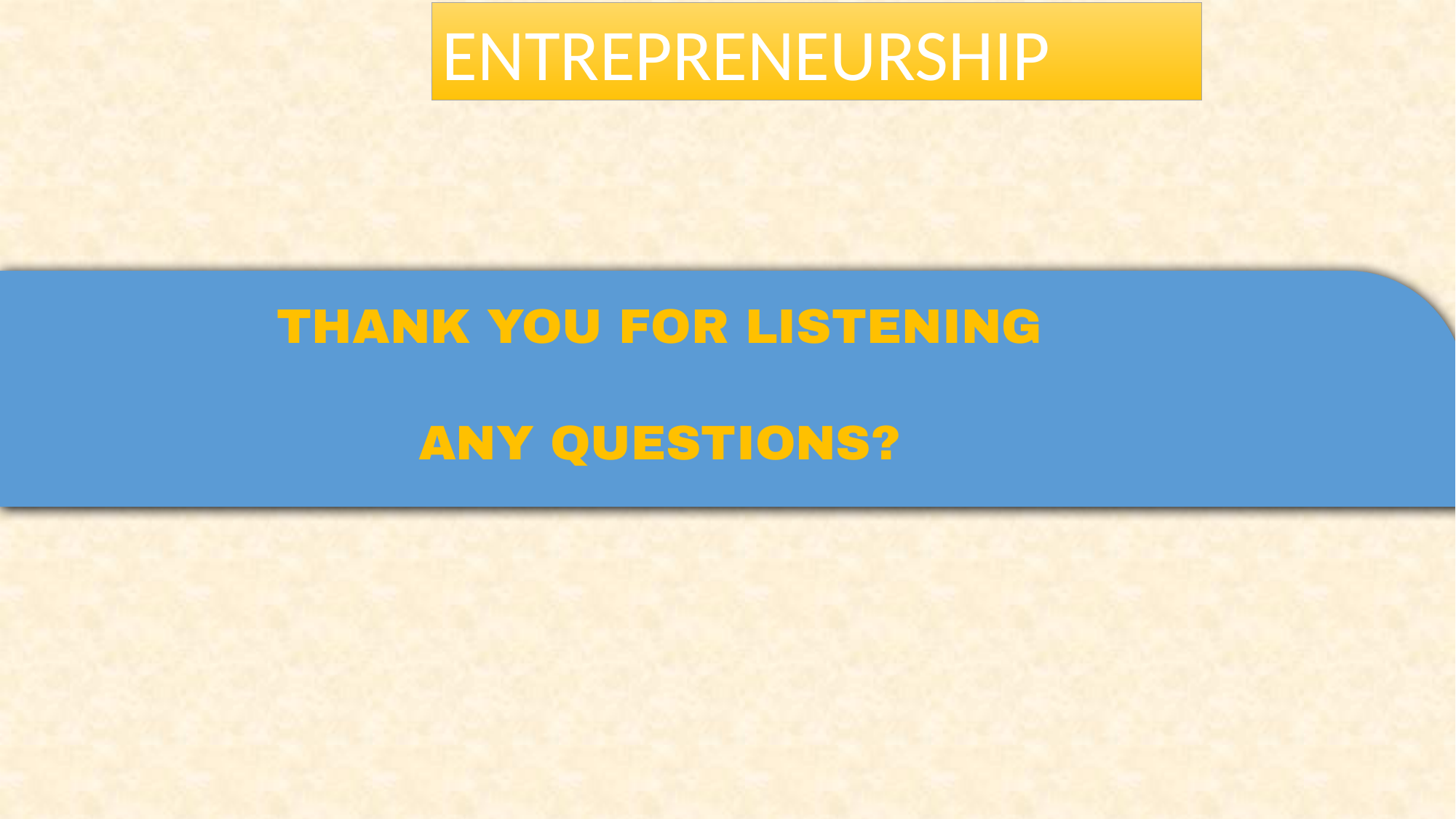

ENTREPRENEURSHIP

THANK YOU FOR LISTENING

ANY QUESTIONS?